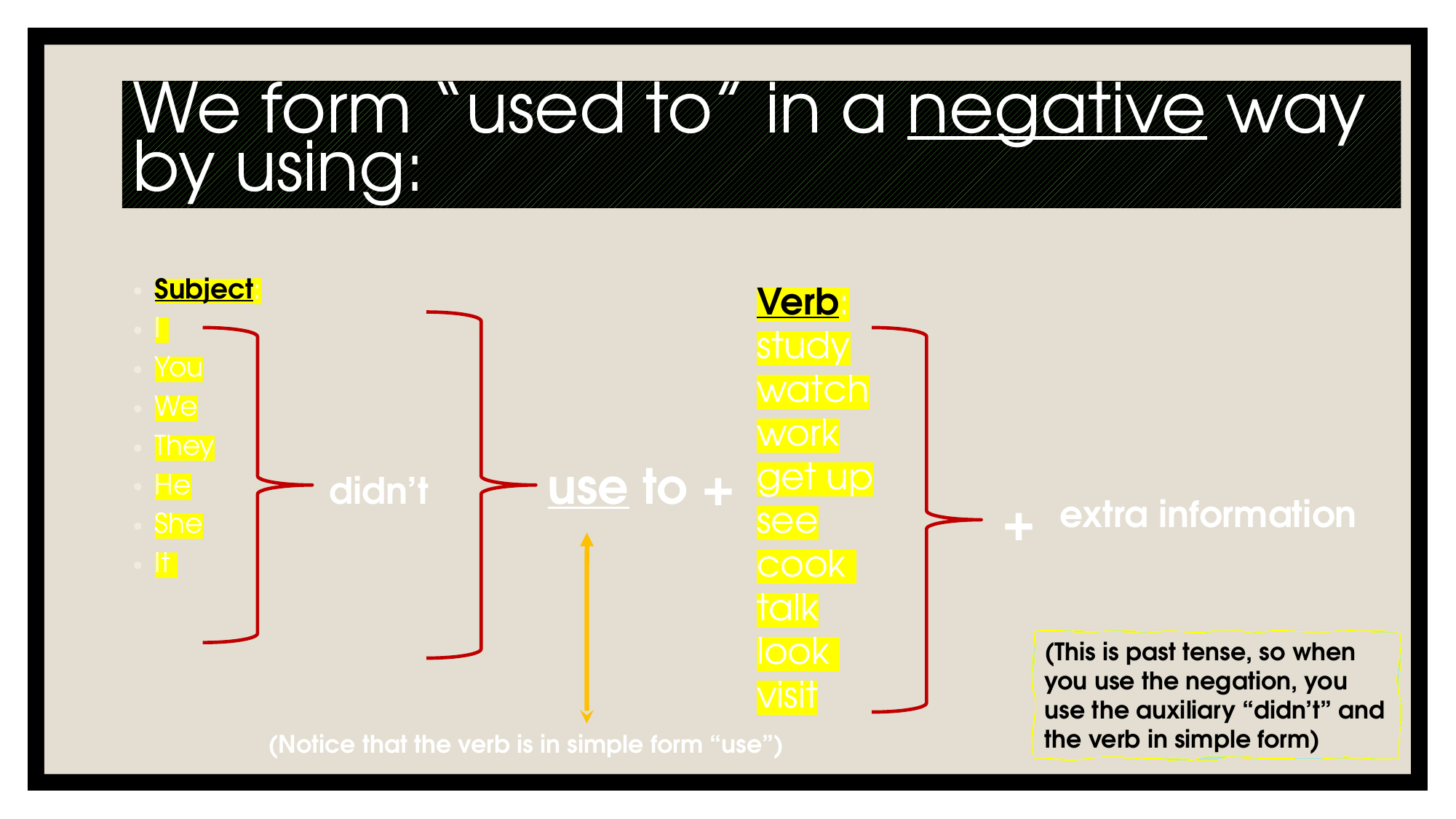

We form “used to” in a negative way by using:
Subject:
I
You
We
They
He
She
It
Verb:
study
watch
work
get up
see
cook
talk
look
visit

 use to +
didn’t

+
extra information

(This is past tense, so when you use the negation, you use the auxiliary “didn’t” and the verb in simple form)
(Notice that the verb is in simple form “use”)